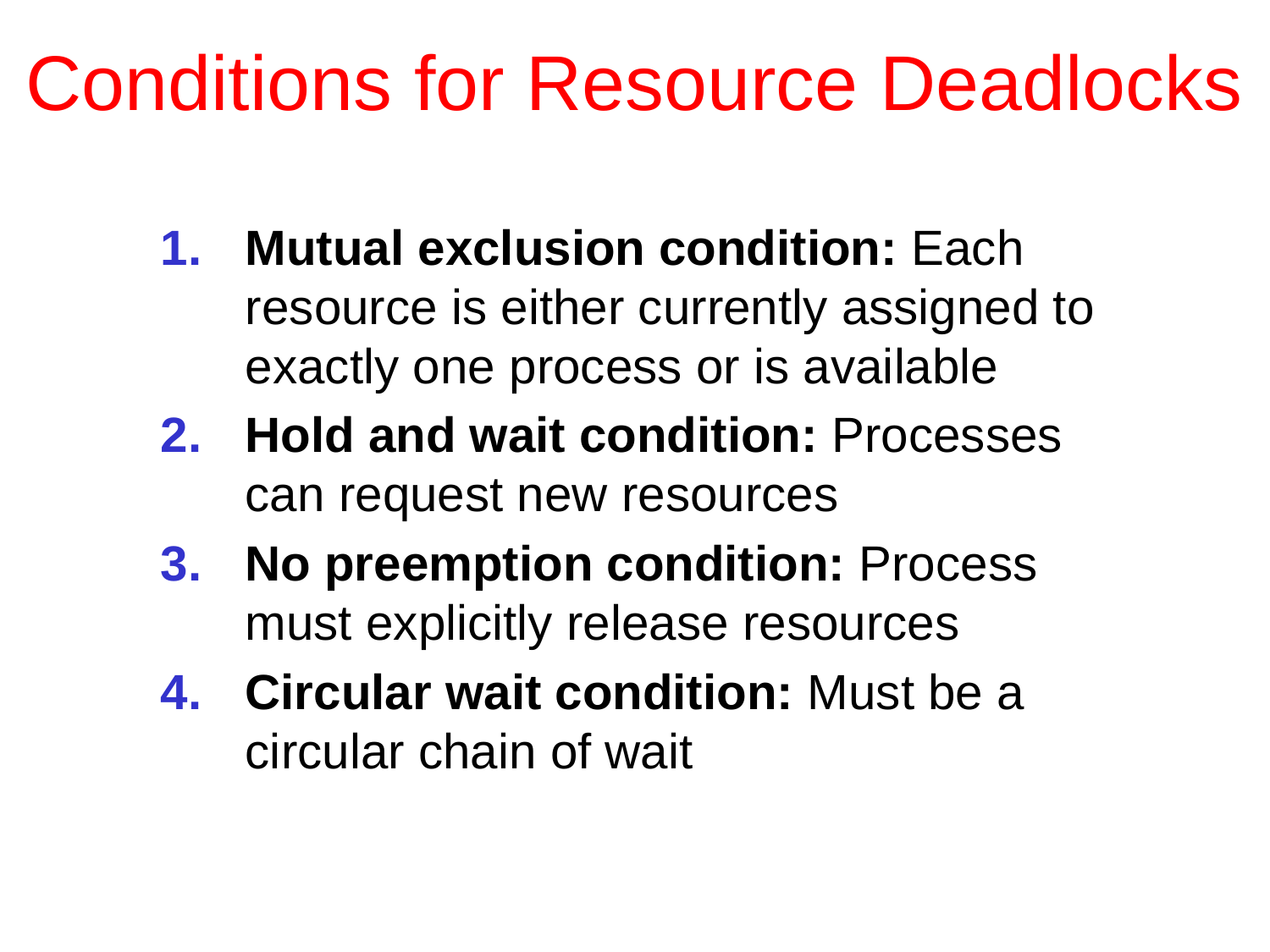

# Conditions for Resource Deadlocks
Mutual exclusion condition: Each resource is either currently assigned to exactly one process or is available
Hold and wait condition: Processes can request new resources
No preemption condition: Process must explicitly release resources
Circular wait condition: Must be a circular chain of wait